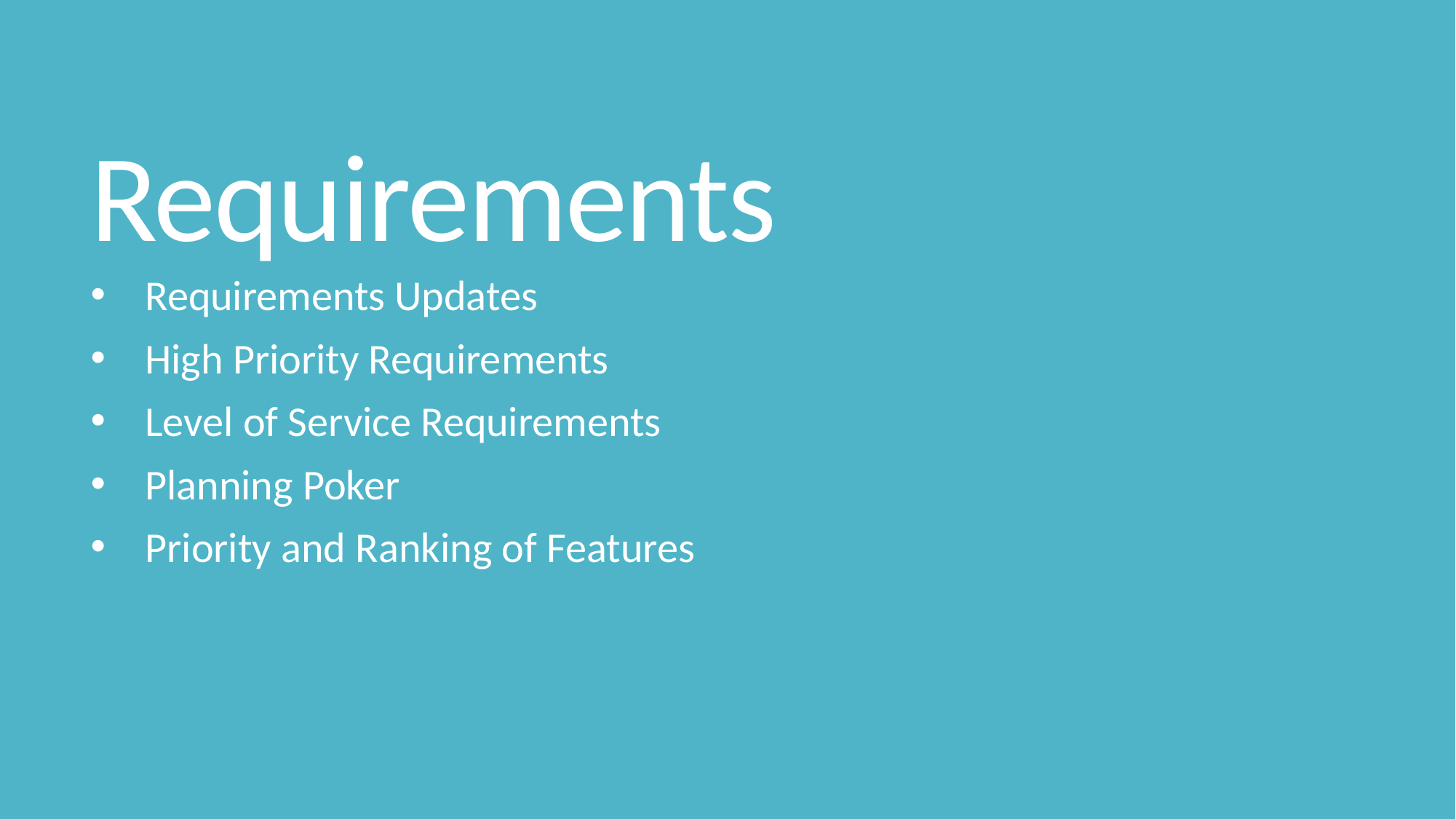

# Requirements
Requirements Updates
High Priority Requirements
Level of Service Requirements
Planning Poker
Priority and Ranking of Features